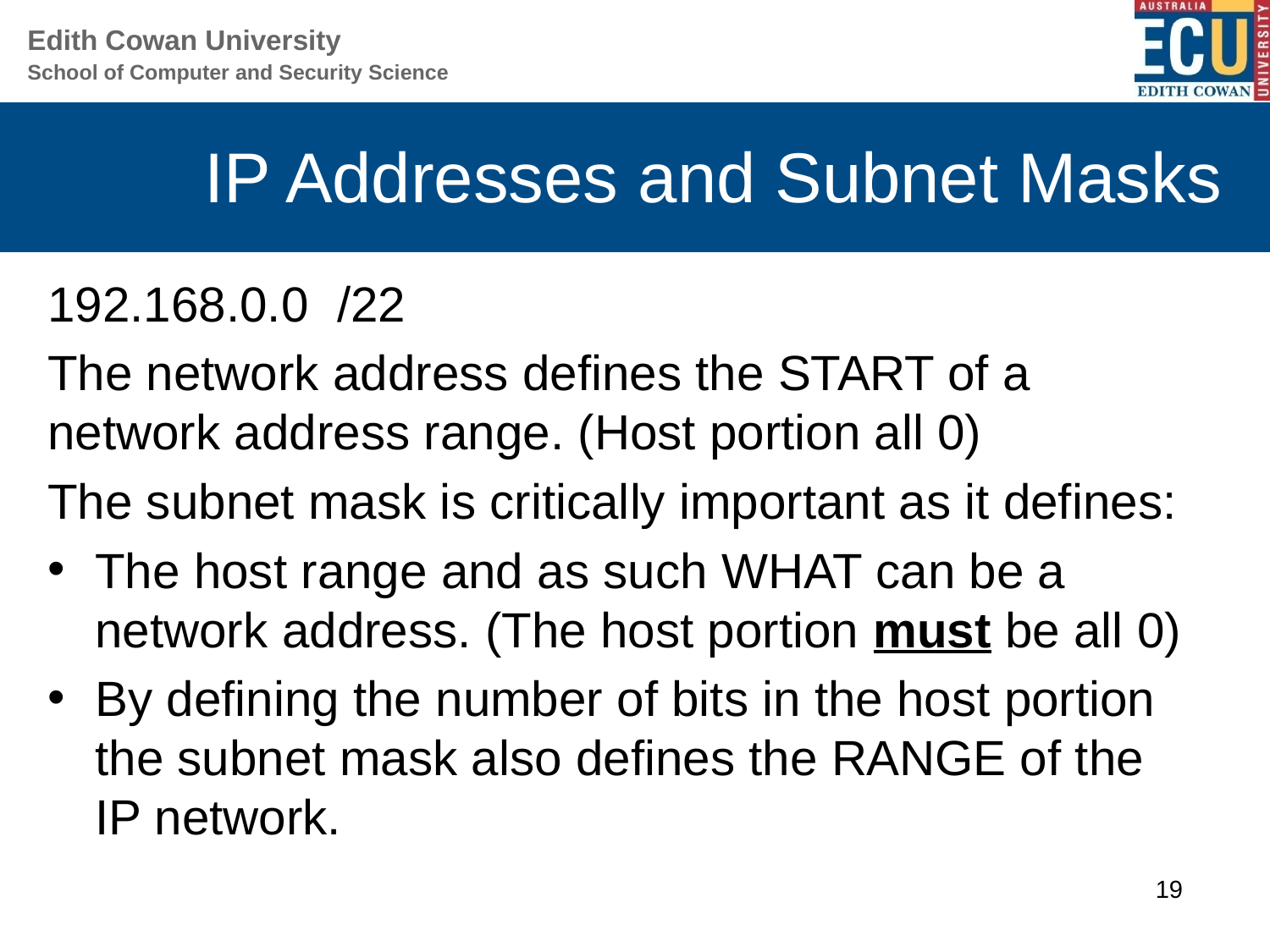

# IP Addresses and Subnet Masks

/22
192.168.0.0
The network address defines the START of a network address range. (Host portion all 0)
The subnet mask is critically important as it defines:
The host range and as such WHAT can be a network address. (The host portion must be all 0)
By defining the number of bits in the host portion the subnet mask also defines the RANGE of the IP network.

19